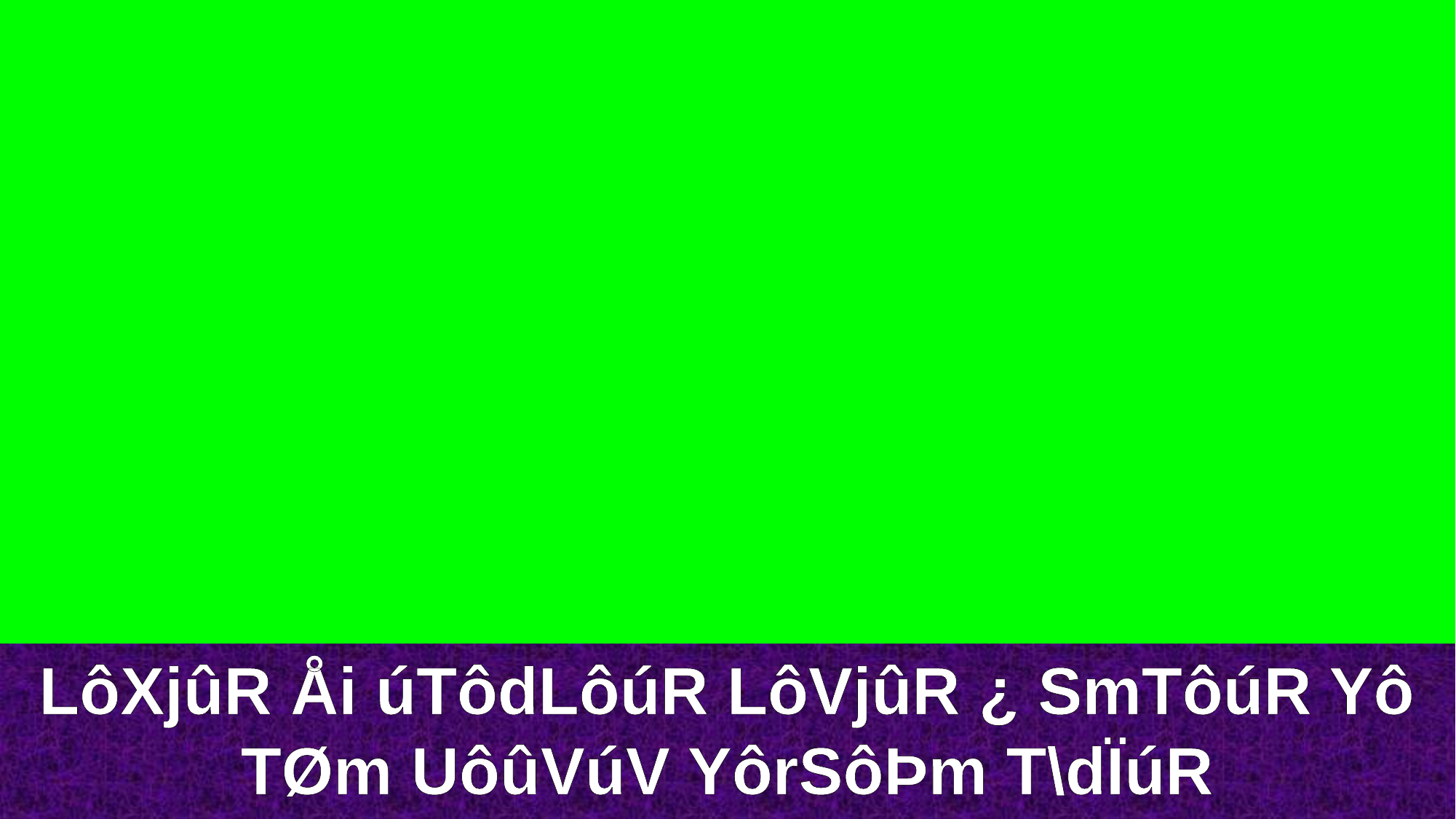

LôXjûR Åi úTôdLôúR LôVjûR ¿ SmTôúR Yô­TØm UôûVúV YôrSôÞm T\dÏúR